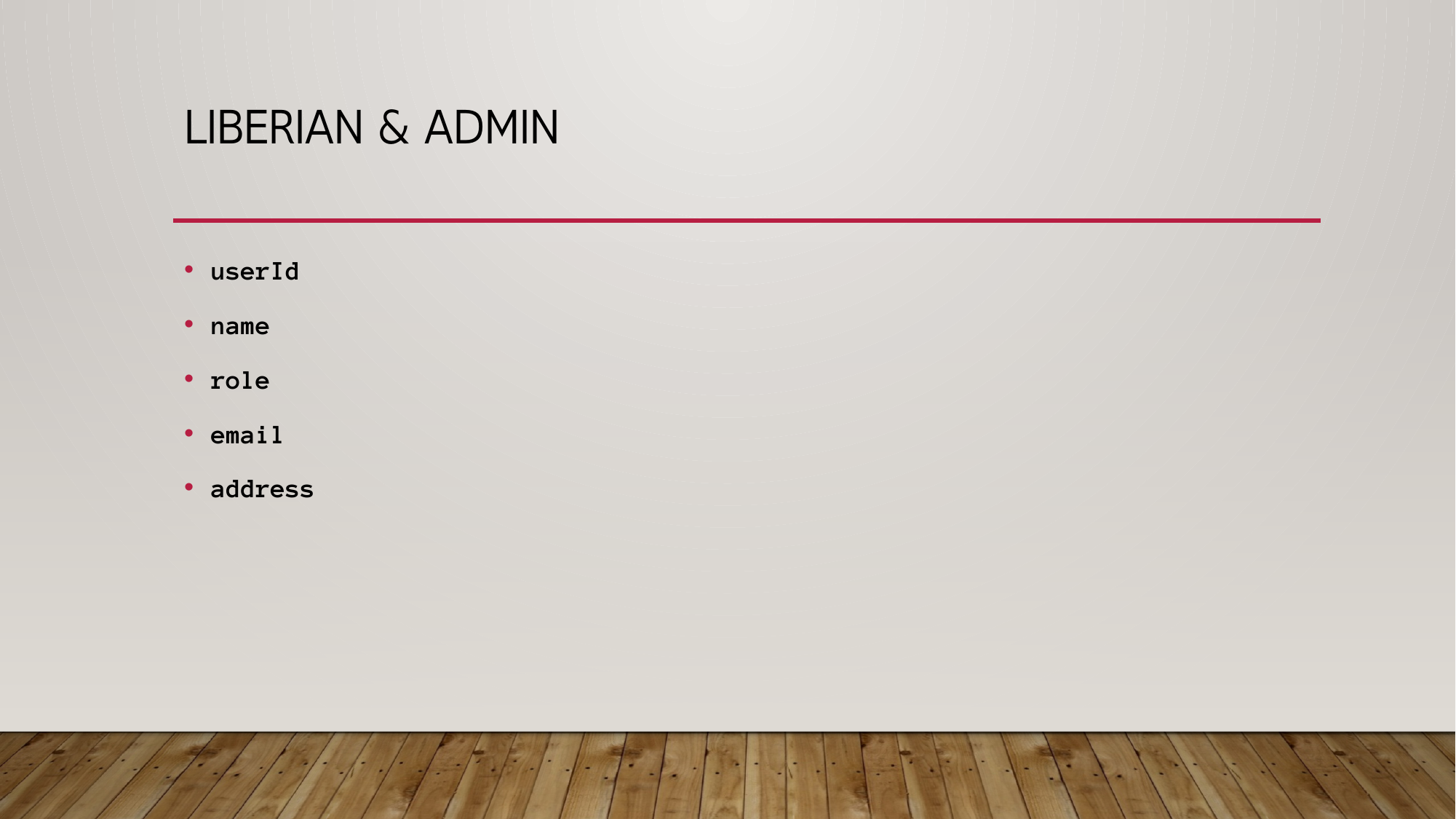

# Liberian & Admin
userId
name
role
email
address